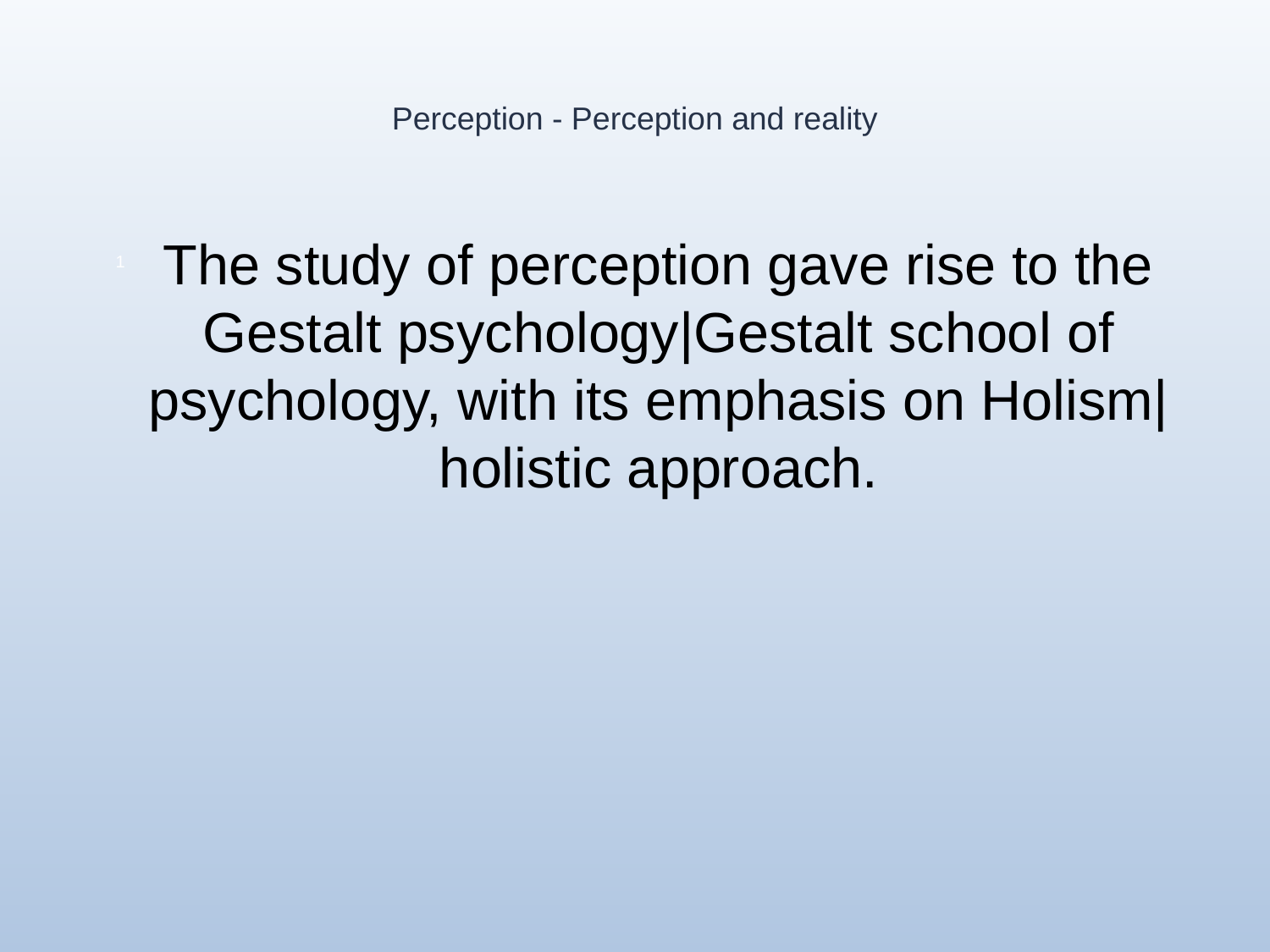

# Perception - Perception and reality
The study of perception gave rise to the Gestalt psychology|Gestalt school of psychology, with its emphasis on Holism|holistic approach.